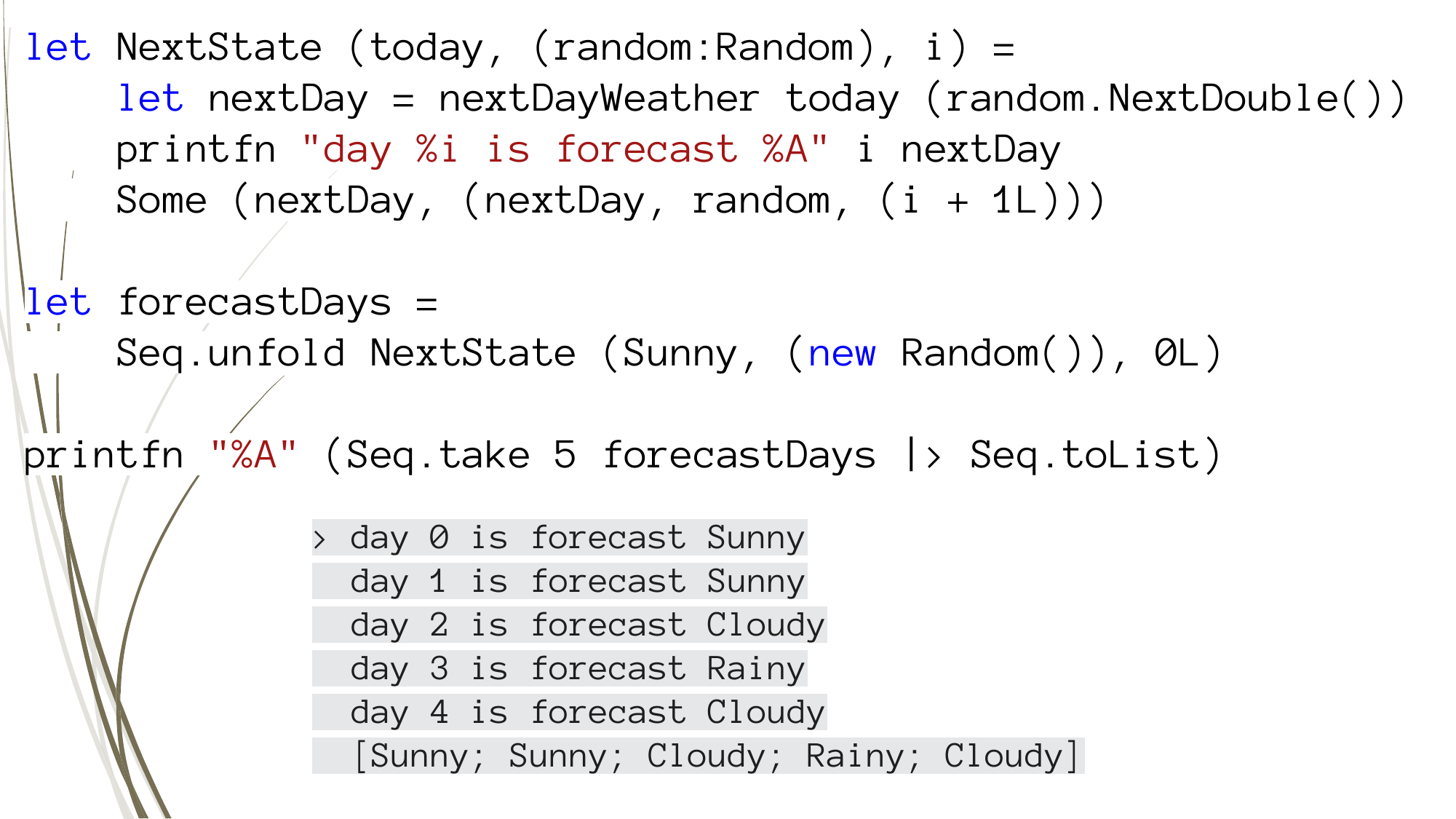

let NextState (today, (random:Random), i) =
    let nextDay = nextDayWeather today (random.NextDouble())
    printfn "day %i is forecast %A" i nextDay
    Some (nextDay, (nextDay, random, (i + 1L)))

let forecastDays =
    Seq.unfold NextState (Sunny, (new Random()), 0L)

printfn "%A" (Seq.take 5 forecastDays |> Seq.toList)
> day 0 is forecast Sunny
  day 1 is forecast Sunny
  day 2 is forecast Cloudy
  day 3 is forecast Rainy
  day 4 is forecast Cloudy
  [Sunny; Sunny; Cloudy; Rainy; Cloudy]